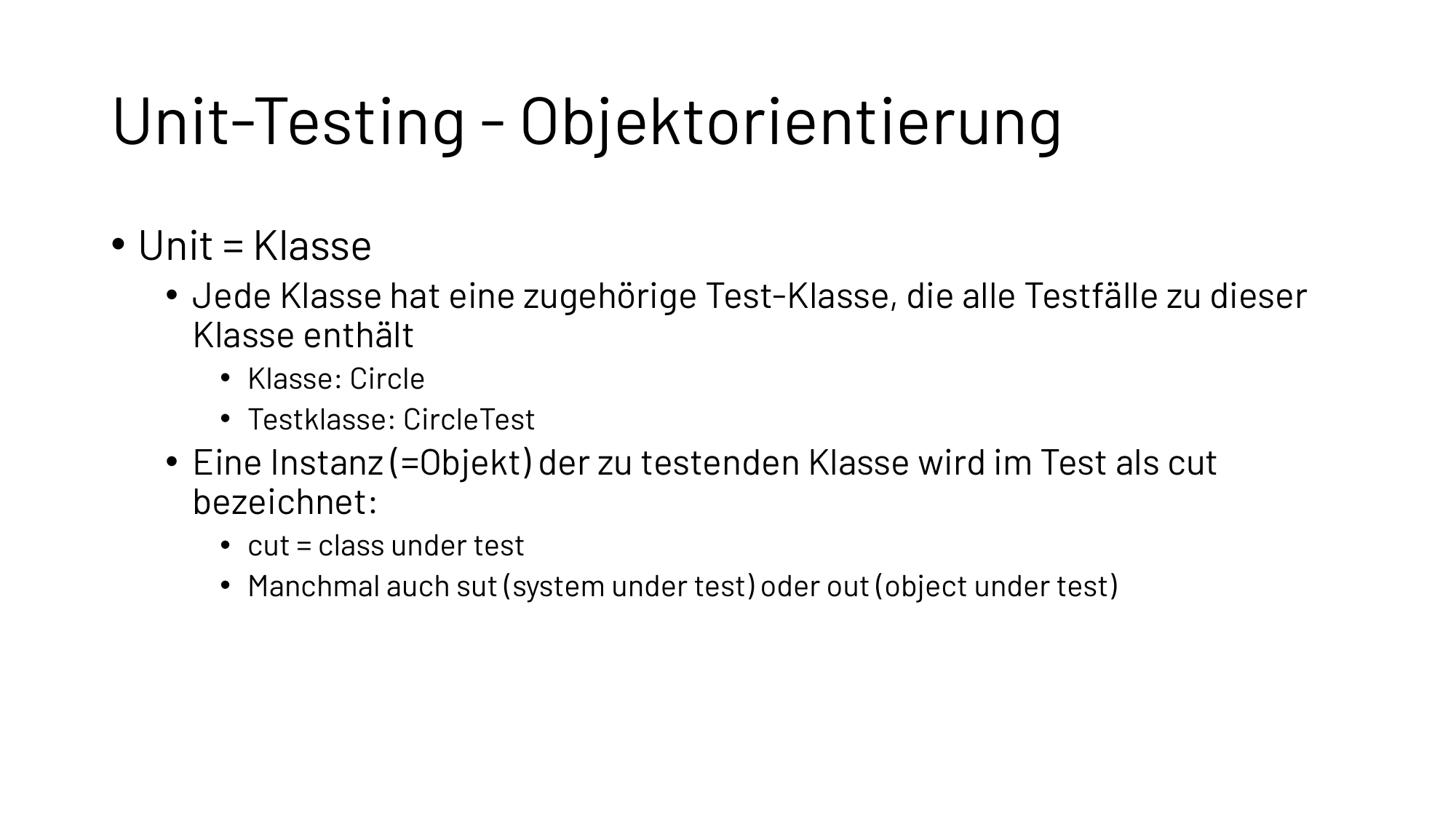

# Unit-Testing - Objektorientierung
Unit = Klasse
Jede Klasse hat eine zugehörige Test-Klasse, die alle Testfälle zu dieser Klasse enthält
Klasse: Circle
Testklasse: CircleTest
Eine Instanz (=Objekt) der zu testenden Klasse wird im Test als cut bezeichnet:
cut = class under test
Manchmal auch sut (system under test) oder out (object under test)